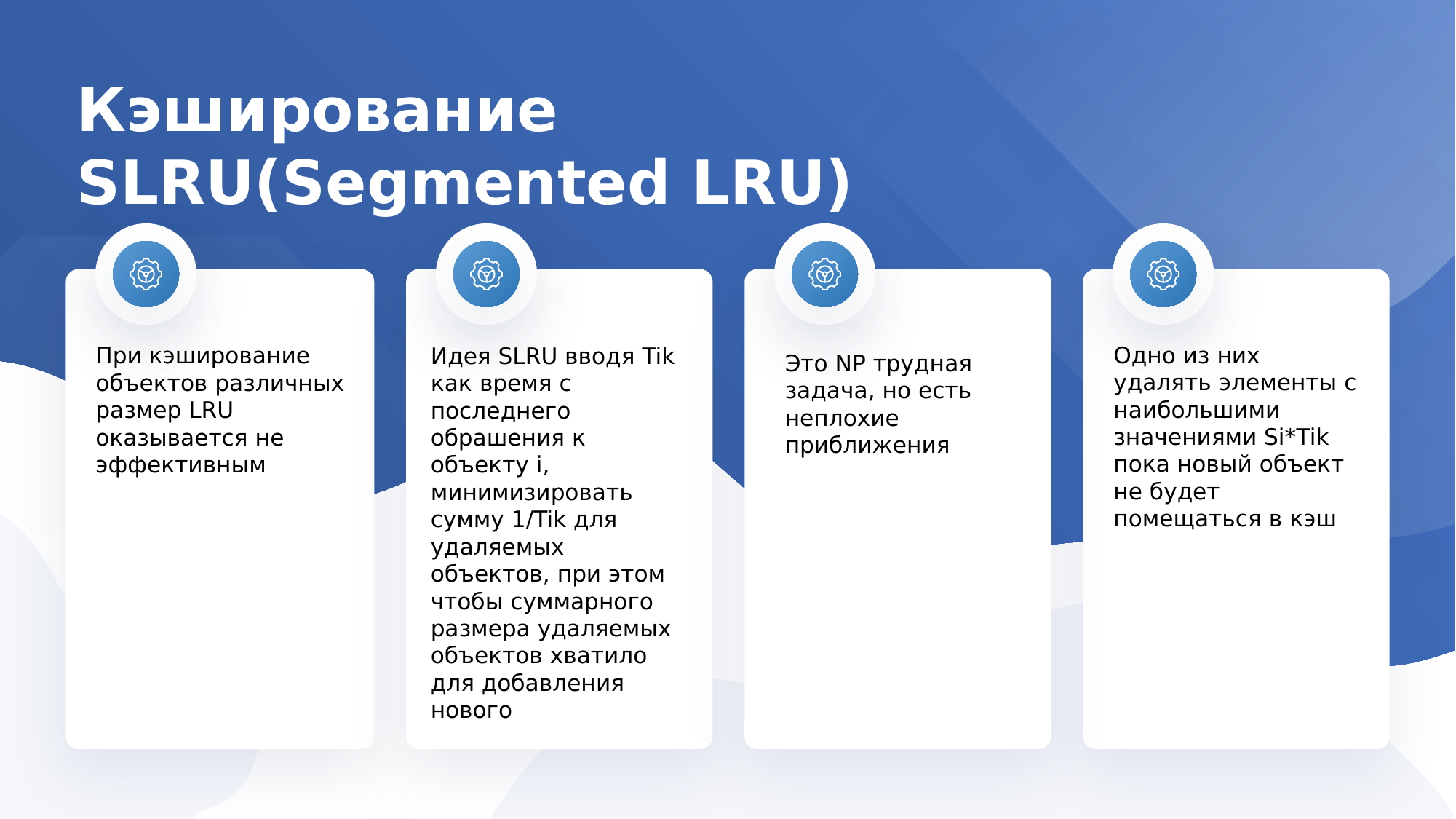

Кэширование SLRU(Segmented LRU)

При кэширование объектов различных размер LRU оказывается не эффективным

Идея SLRU вводя Tik как время с последнего обрашения к объекту i, минимизировать сумму 1/Tik для удаляемых объектов, при этом чтобы суммарного размера удаляемых объектов хватило для добавления нового

Это NP трудная задача, но есть неплохие приближения

Одно из них удалять элементы с наибольшими значениями Si*Tik пока новый объект не будет помещаться в кэш